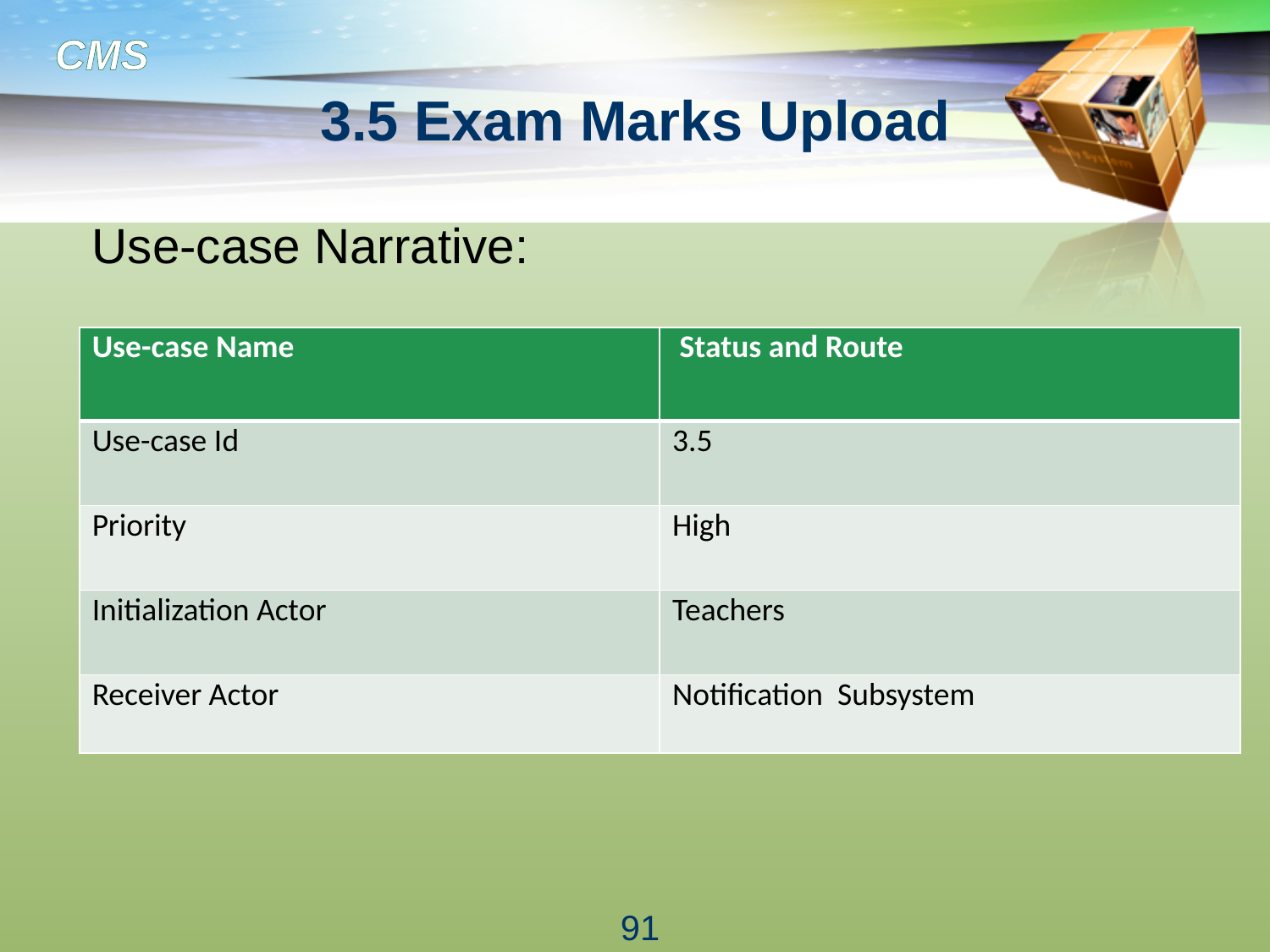

# 3.5 Exam Marks Upload
Use-case Narrative:

| Use-case Name | Status and Route |
| --- | --- |
| Use-case Id | 3.5 |
| Priority | High |
| Initialization Actor | Teachers |
| Receiver Actor | Notification Subsystem |
91